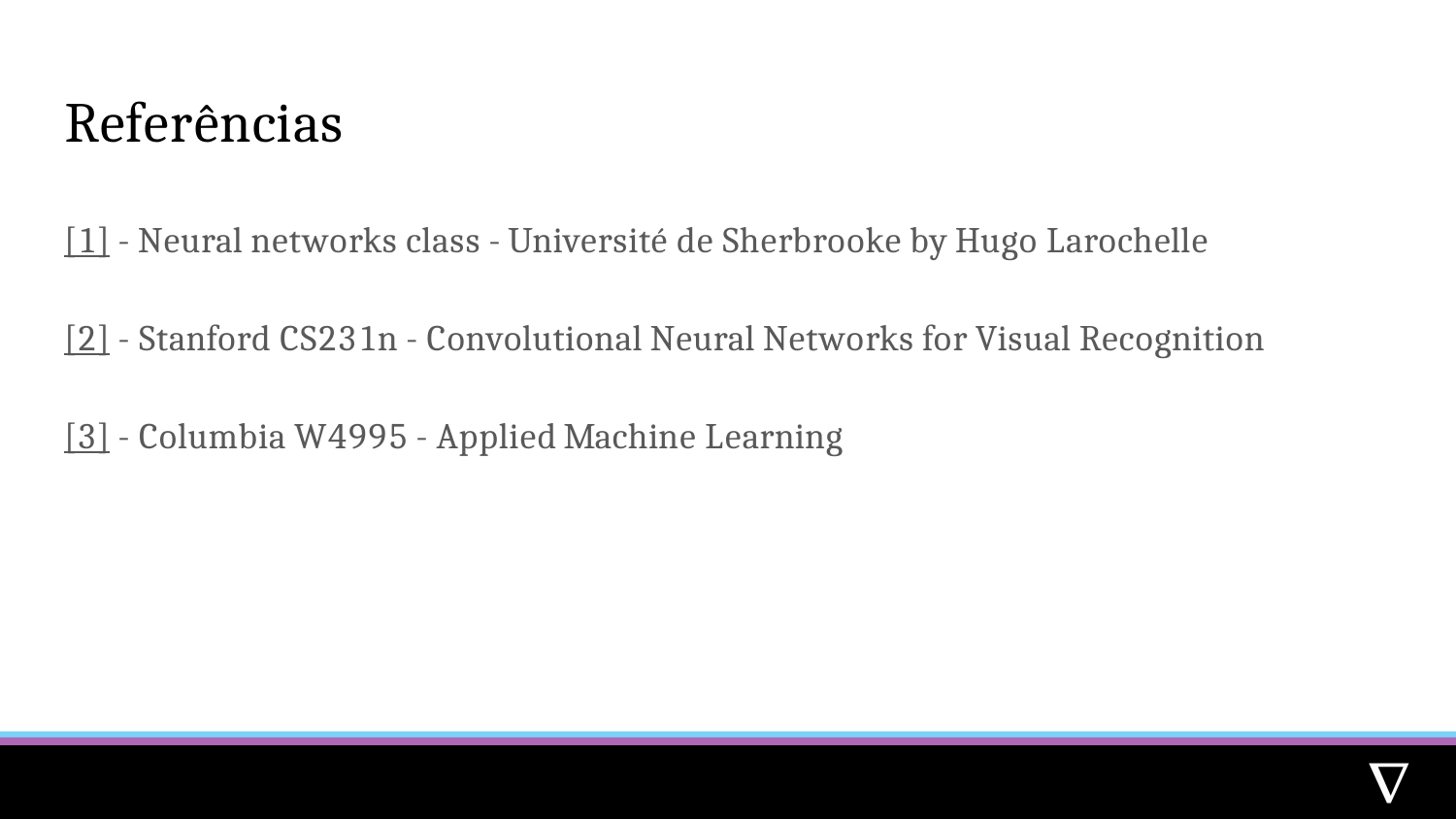

# Referências
[1] - Neural networks class - Université de Sherbrooke by Hugo Larochelle
[2] - Stanford CS231n - Convolutional Neural Networks for Visual Recognition
[3] - Columbia W4995 - Applied Machine Learning